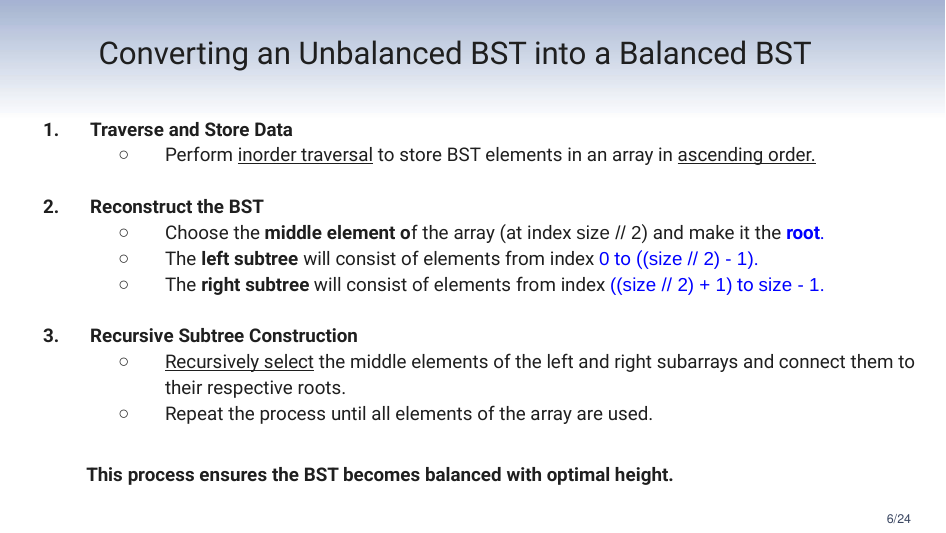

Converting an Unbalanced BST into a Balanced BST

Traverse and Store Data
Perform inorder traversal to store BST elements in an array in ascending order.
Reconstruct the BST
Choose the middle element of the array (at index size // 2) and make it the root.
The left subtree will consist of elements from index 0 to ((size // 2) - 1).
The right subtree will consist of elements from index ((size // 2) + 1) to size - 1.
Recursive Subtree Construction
Recursively select the middle elements of the left and right subarrays and connect them to their respective roots.
Repeat the process until all elements of the array are used.
               This process ensures the BST becomes balanced with optimal height.
6/24